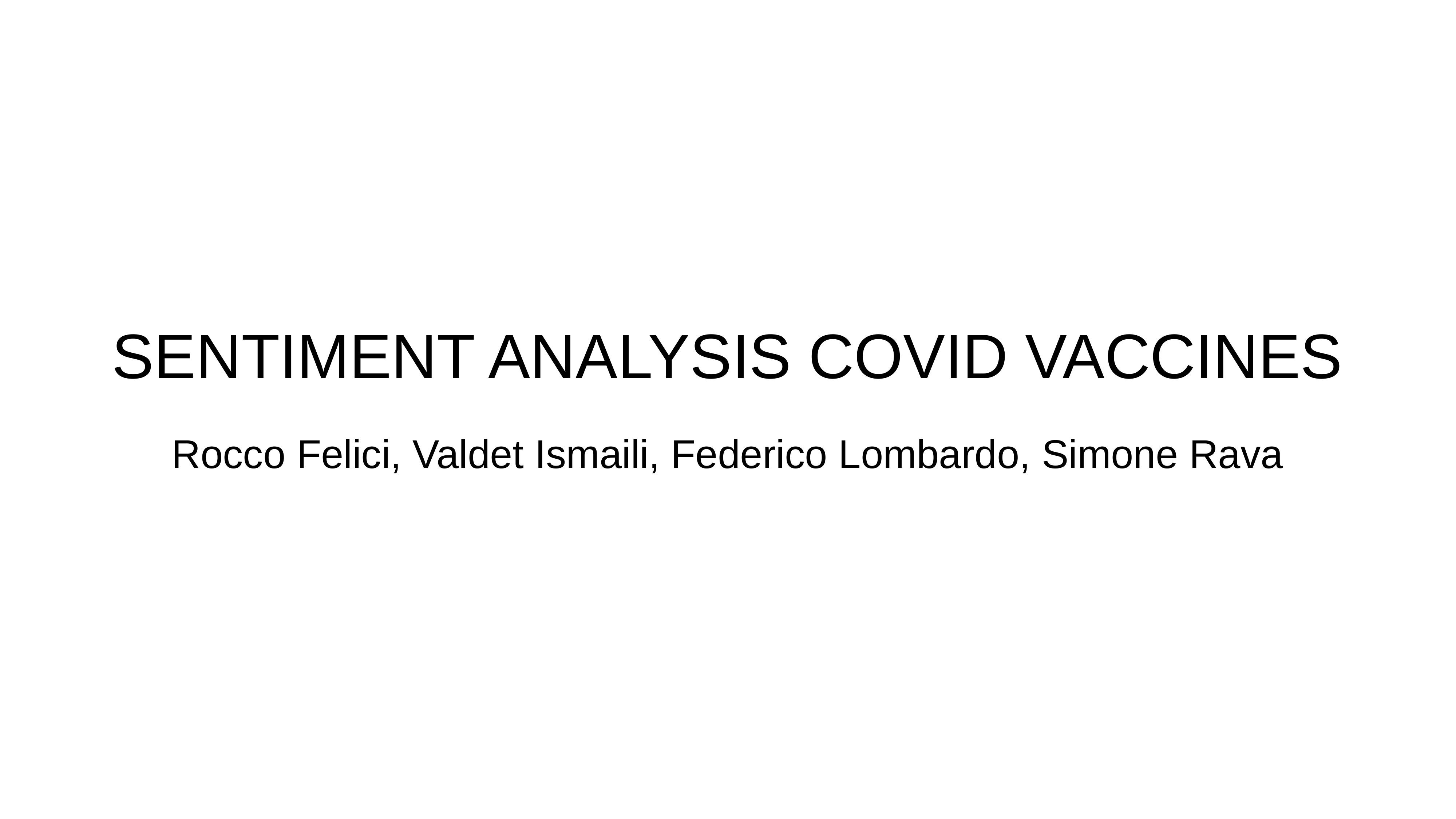

# SENTIMENT ANALYSIS COVID VACCINES
Rocco Felici, Valdet Ismaili, Federico Lombardo, Simone Rava